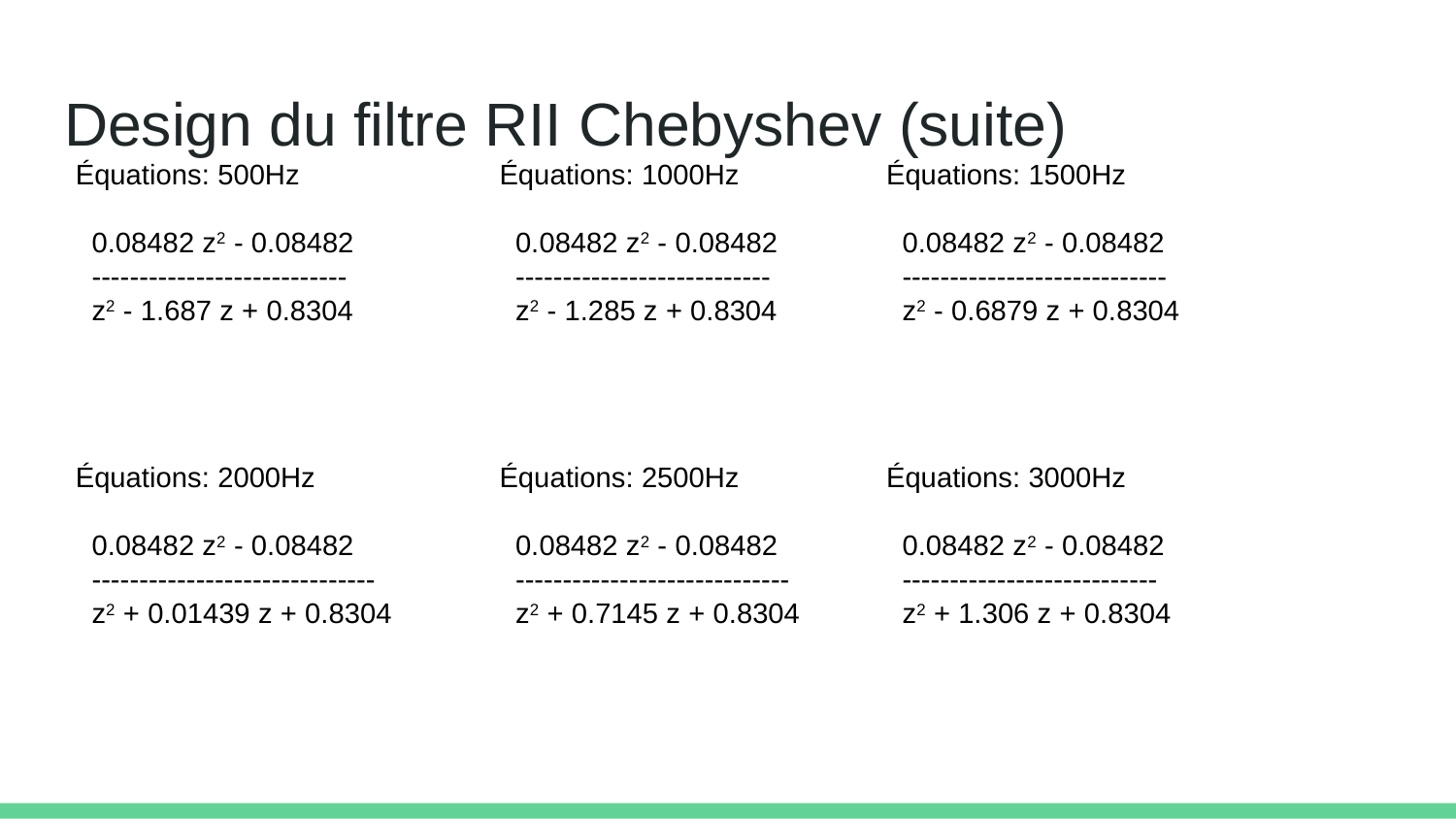

# Design du filtre RII Chebyshev (suite)
Équations: 500Hz

  0.08482 z2 - 0.08482
  ---------------------------
  z2 - 1.687 z + 0.8304

Équations: 1000Hz

  0.08482 z2 - 0.08482
  ---------------------------
  z2 - 1.285 z + 0.8304

Équations: 1500Hz

  0.08482 z2 - 0.08482
  ----------------------------
  z2 - 0.6879 z + 0.8304

Équations: 2000Hz

  0.08482 z2 - 0.08482
  ------------------------------
  z2 + 0.01439 z + 0.8304

Équations: 2500Hz

  0.08482 z2 - 0.08482
  -----------------------------
  z2 + 0.7145 z + 0.8304

Équations: 3000Hz

  0.08482 z2 - 0.08482
  ---------------------------
  z2 + 1.306 z + 0.8304